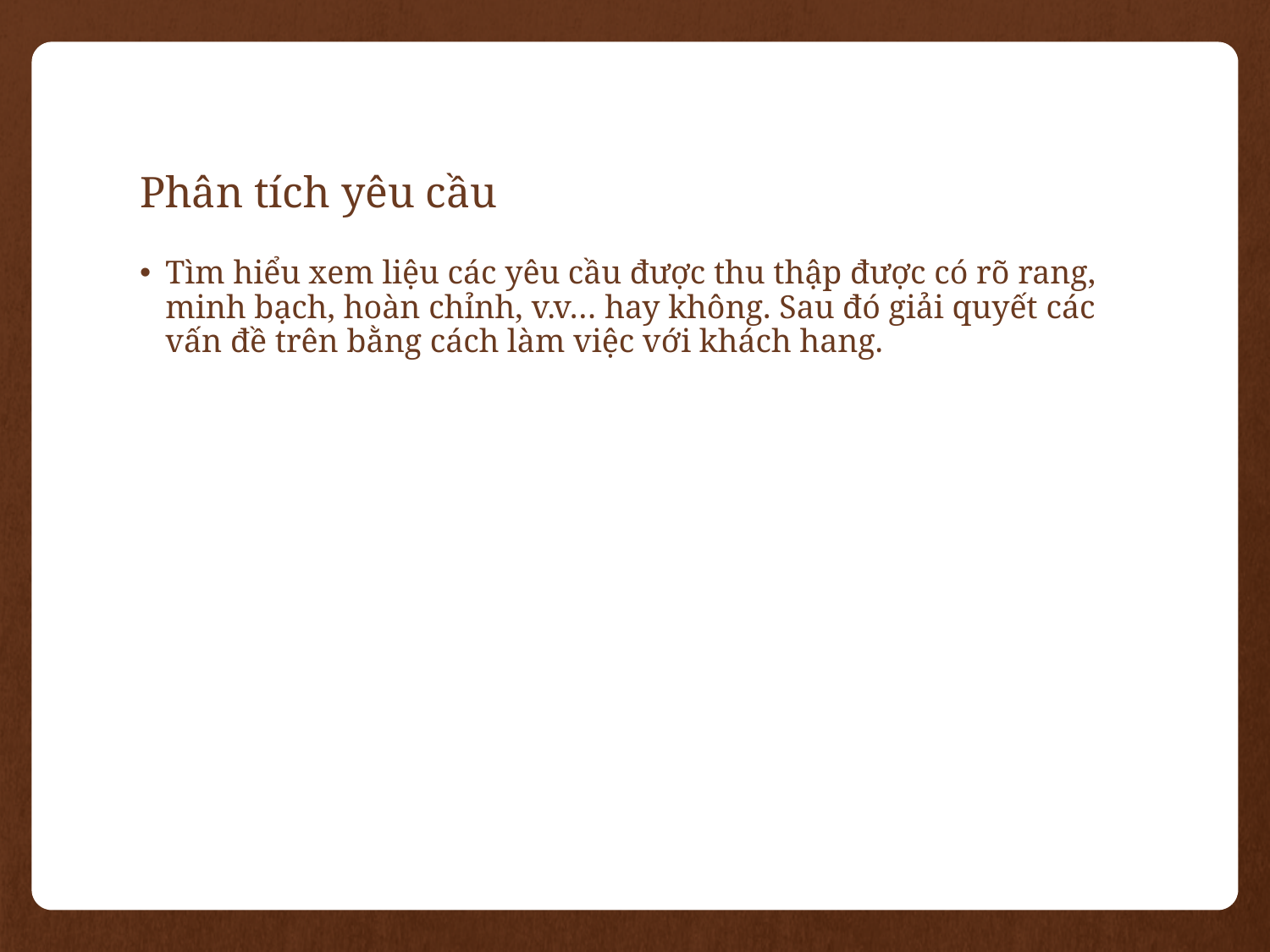

# Phân tích yêu cầu
Tìm hiểu xem liệu các yêu cầu được thu thập được có rõ rang, minh bạch, hoàn chỉnh, v.v… hay không. Sau đó giải quyết các vấn đề trên bằng cách làm việc với khách hang.